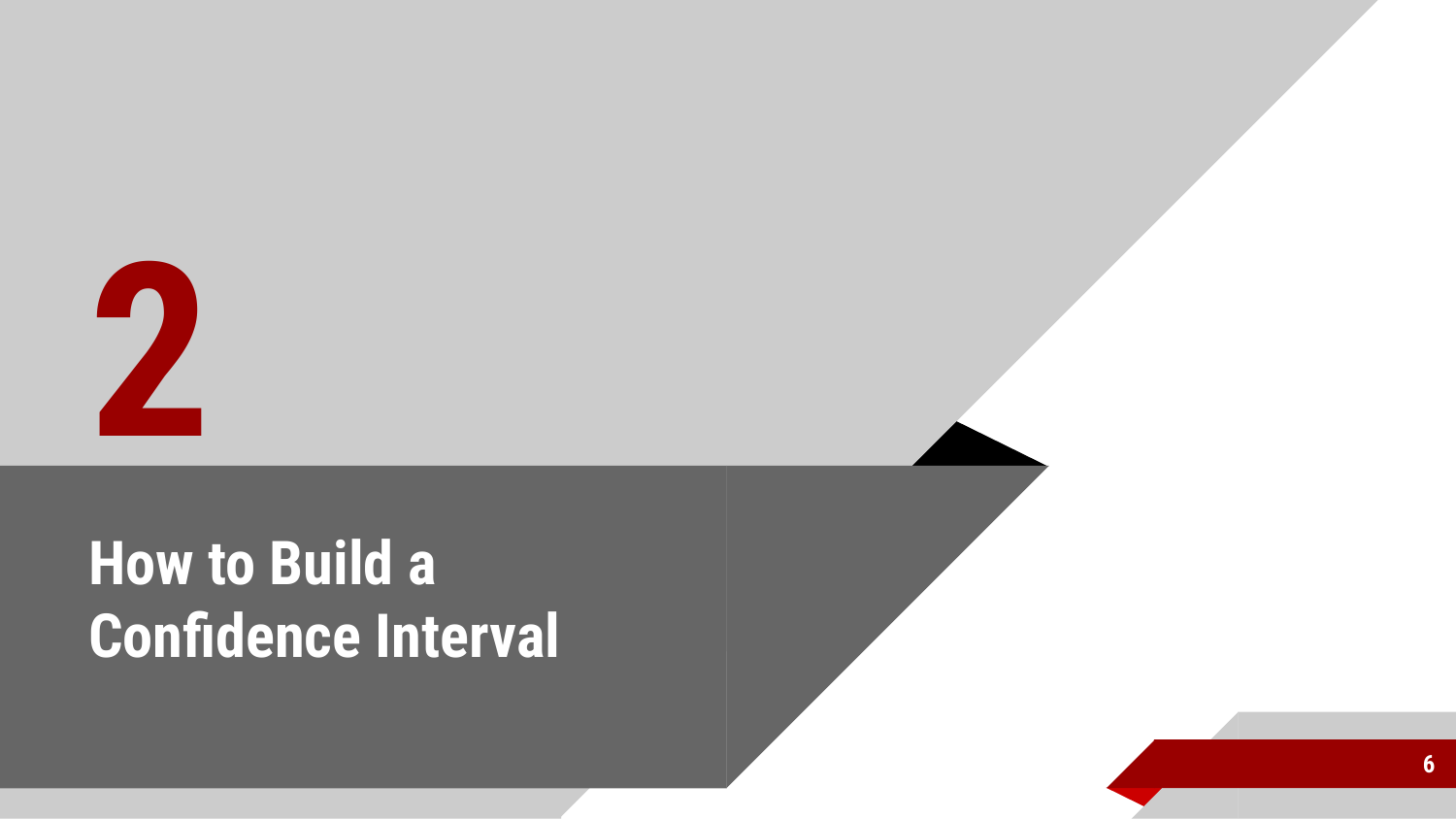

2
# How to Build a Confidence Interval
6